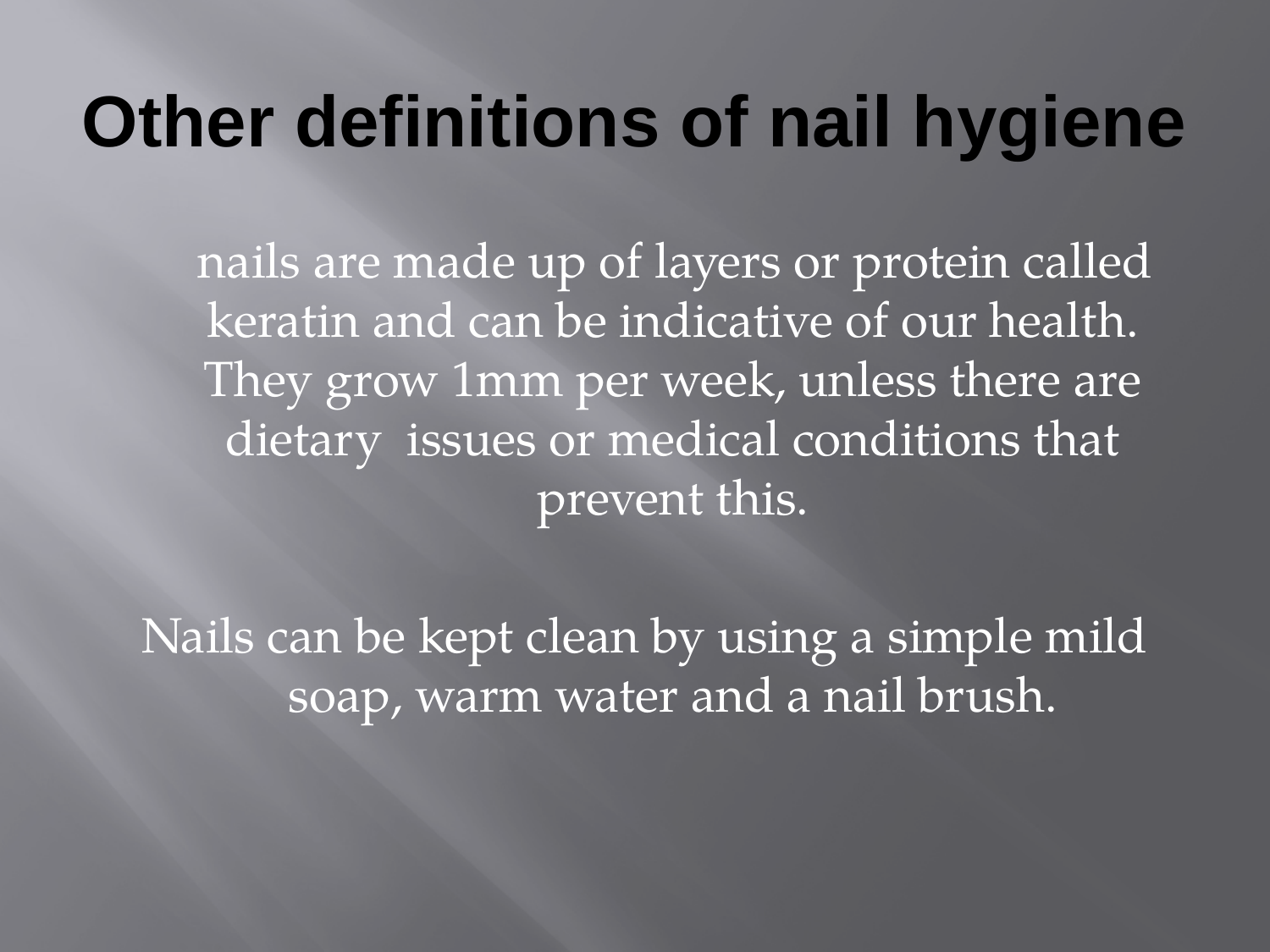

# Other definitions of nail hygiene
     nails are made up of layers or protein called keratin and can be indicative of our health. They grow 1mm per week, unless there are dietary  issues or medical conditions that prevent this.

Nails can be kept clean by using a simple mild soap, warm water and a nail brush.